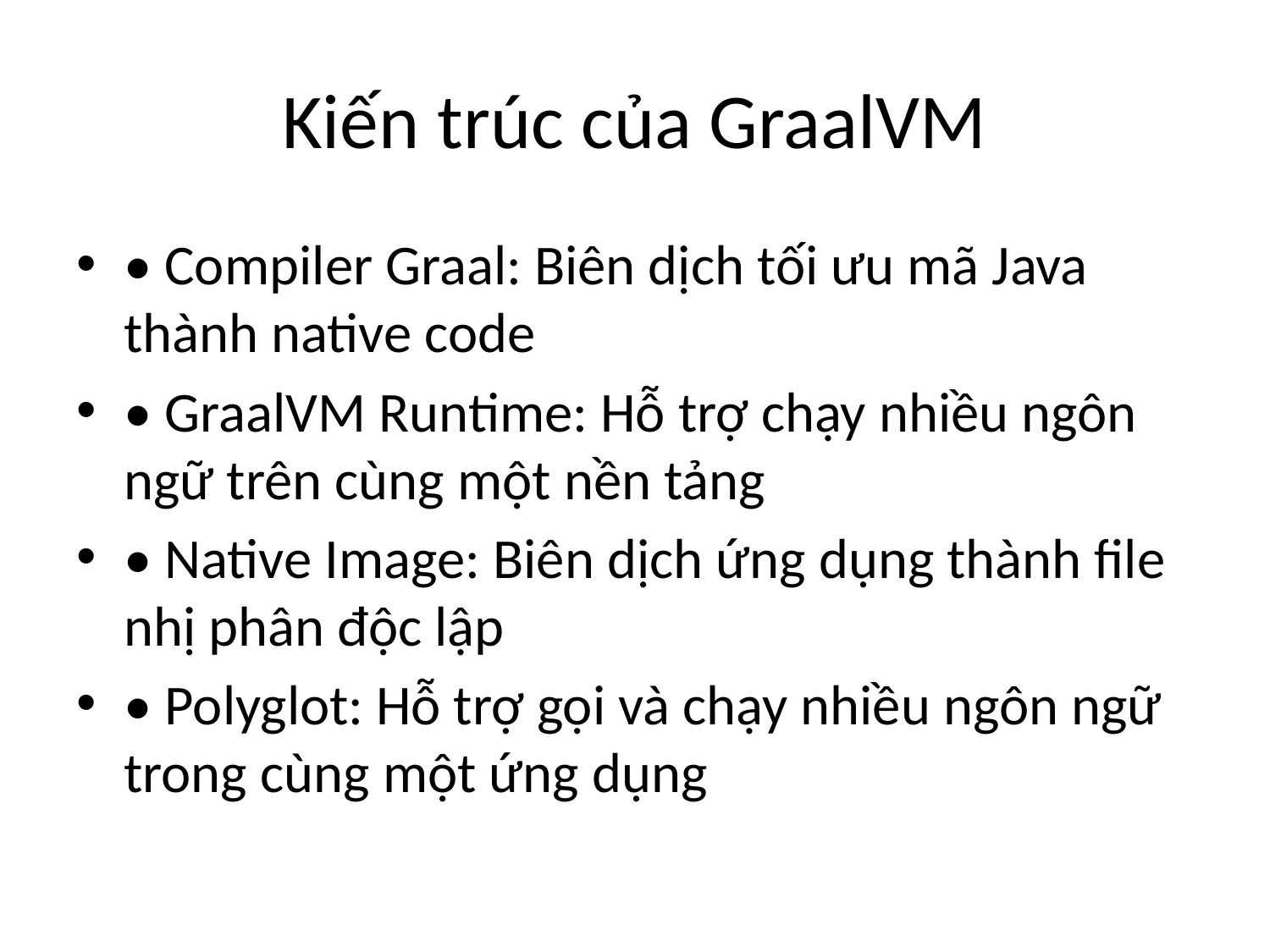

# Kiến trúc của GraalVM
• Compiler Graal: Biên dịch tối ưu mã Java thành native code
• GraalVM Runtime: Hỗ trợ chạy nhiều ngôn ngữ trên cùng một nền tảng
• Native Image: Biên dịch ứng dụng thành file nhị phân độc lập
• Polyglot: Hỗ trợ gọi và chạy nhiều ngôn ngữ trong cùng một ứng dụng